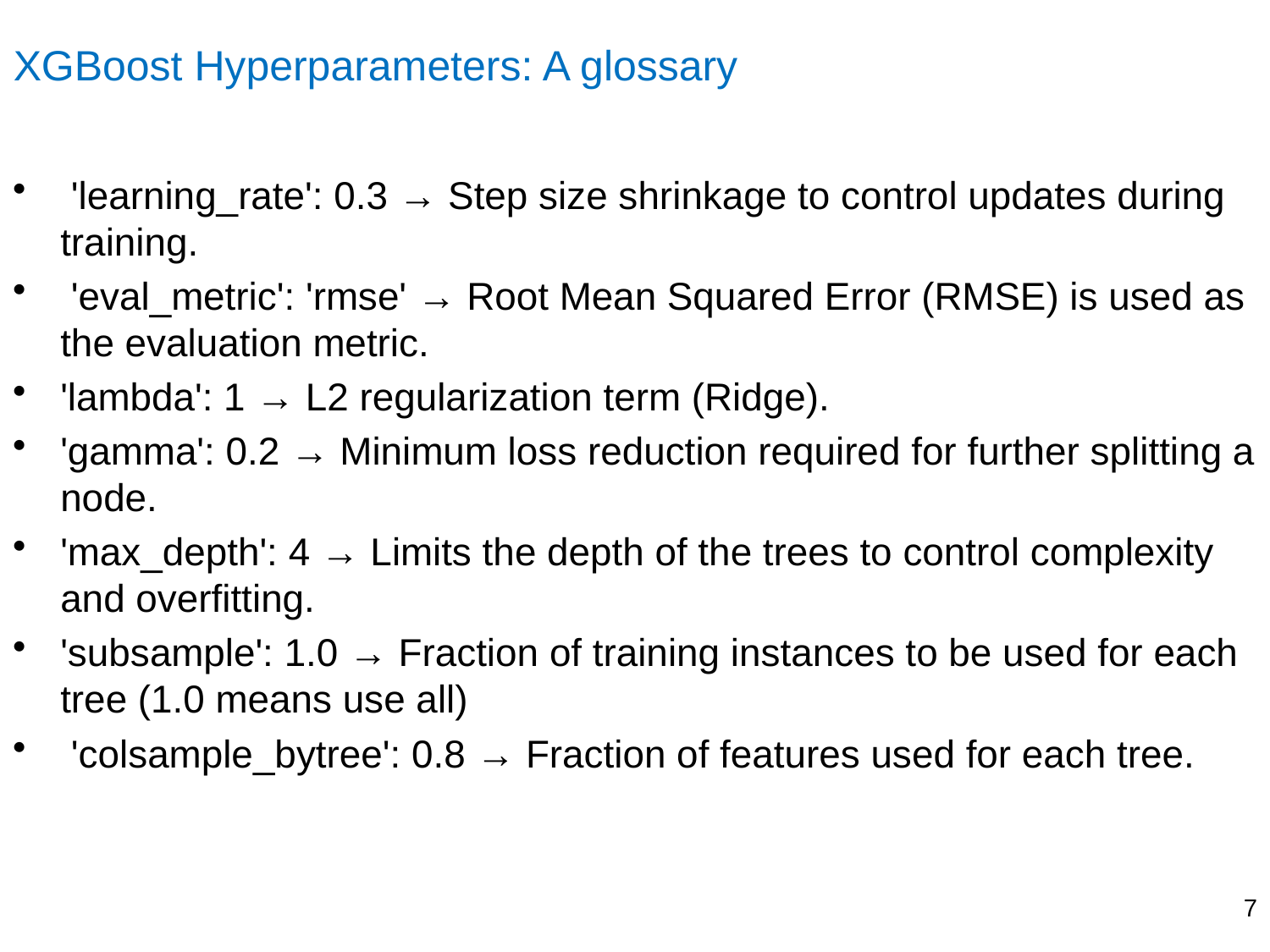

# XGBoost Hyperparameters: A glossary

 'learning_rate': 0.3 → Step size shrinkage to control updates during training.
 'eval_metric': 'rmse' → Root Mean Squared Error (RMSE) is used as the evaluation metric.
'lambda': 1 → L2 regularization term (Ridge).
'gamma': 0.2 → Minimum loss reduction required for further splitting a node.
'max_depth': 4 → Limits the depth of the trees to control complexity and overfitting.
'subsample': 1.0 → Fraction of training instances to be used for each tree (1.0 means use all)
 'colsample_bytree': 0.8 → Fraction of features used for each tree.

7